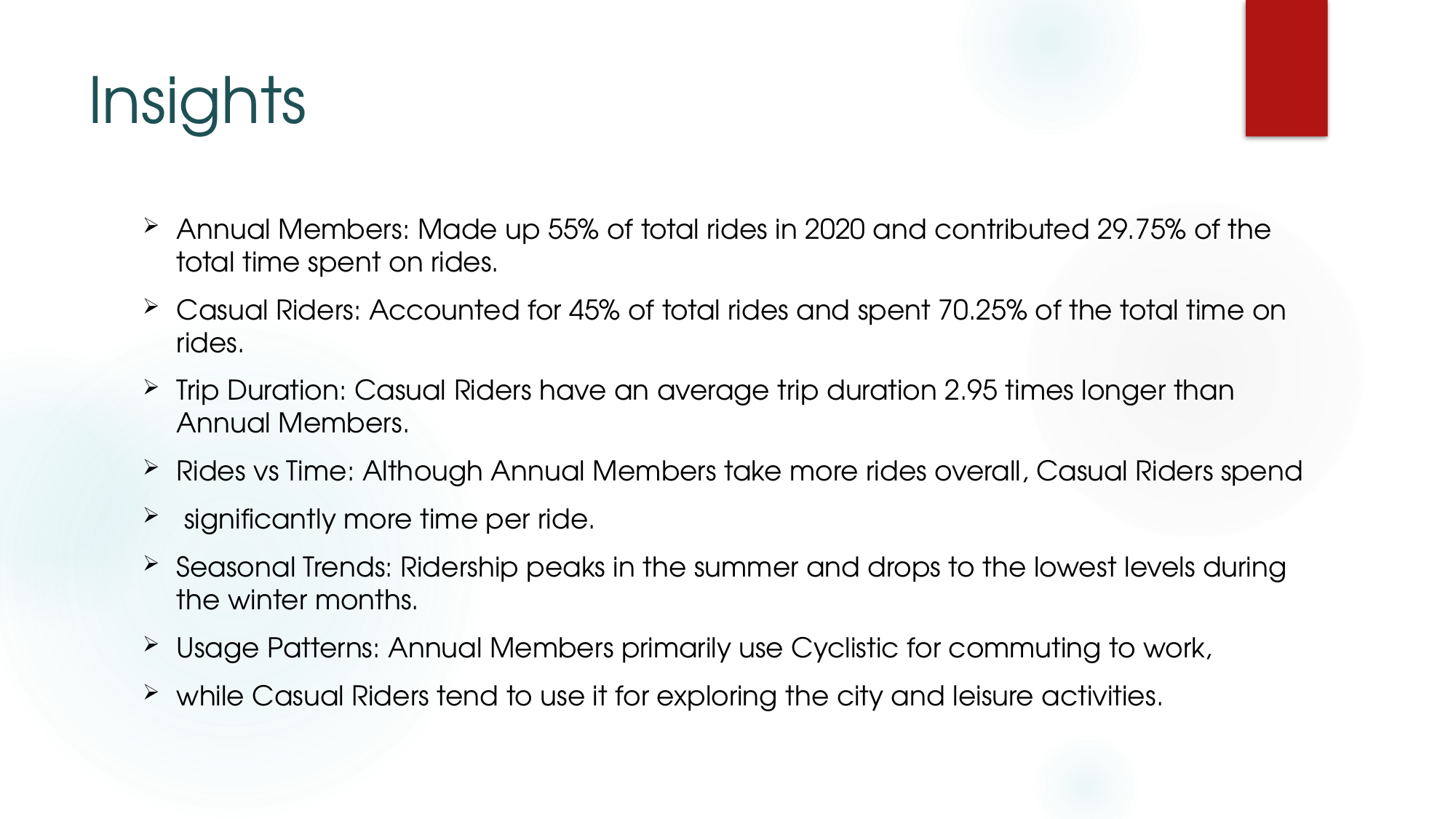

# Insights

Annual Members: Made up 55% of total rides in 2020 and contributed 29.75% of the total time spent on rides.
Casual Riders: Accounted for 45% of total rides and spent 70.25% of the total time on rides.
Trip Duration: Casual Riders have an average trip duration 2.95 times longer than Annual Members.
Rides vs Time: Although Annual Members take more rides overall, Casual Riders spend
 significantly more time per ride.
Seasonal Trends: Ridership peaks in the summer and drops to the lowest levels during the winter months.
Usage Patterns: Annual Members primarily use Cyclistic for commuting to work,
while Casual Riders tend to use it for exploring the city and leisure activities.